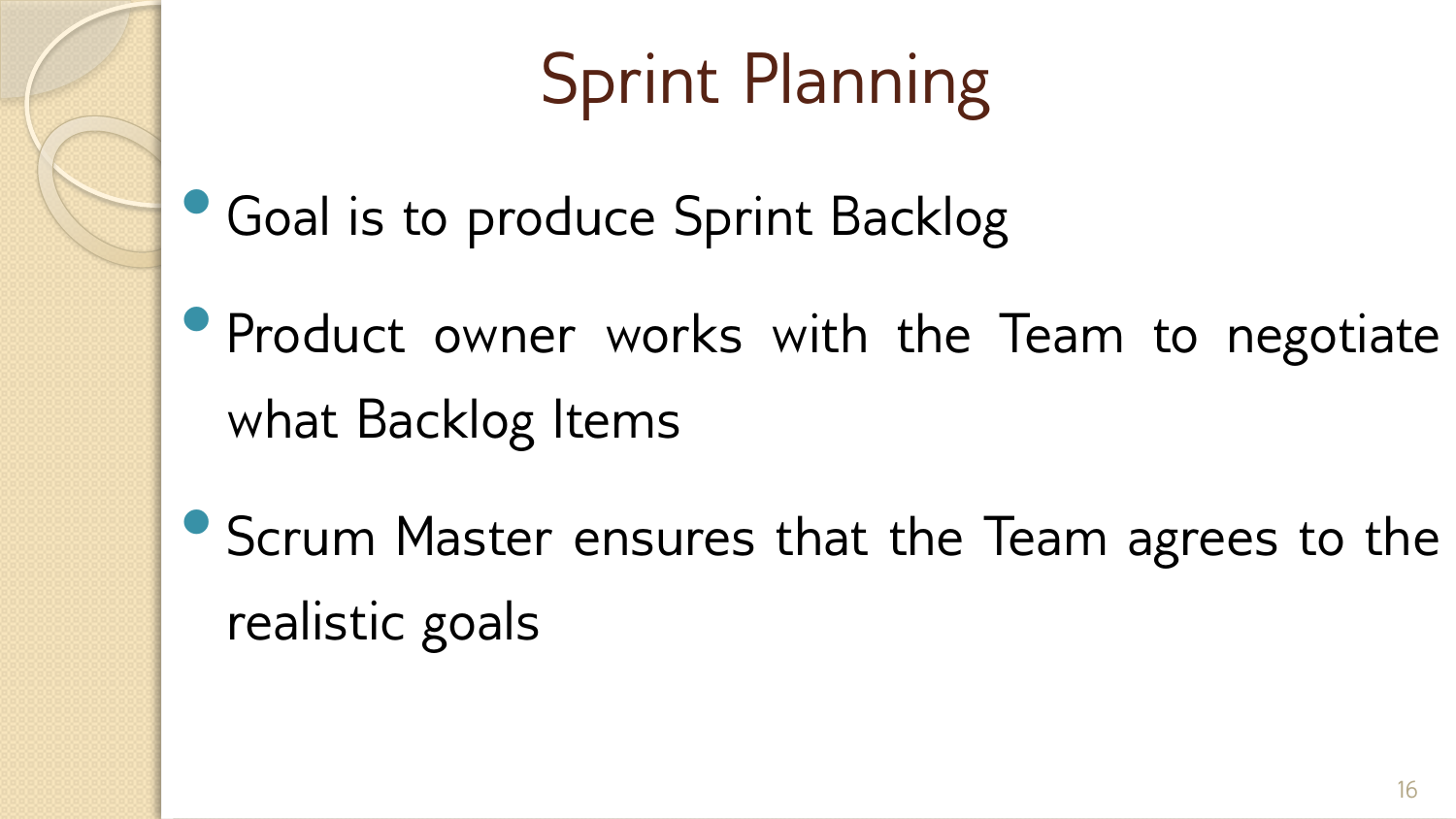

# Sprint Planning
Goal is to produce Sprint Backlog
Product owner works with the Team to negotiate what Backlog Items
Scrum Master ensures that the Team agrees to the realistic goals

16